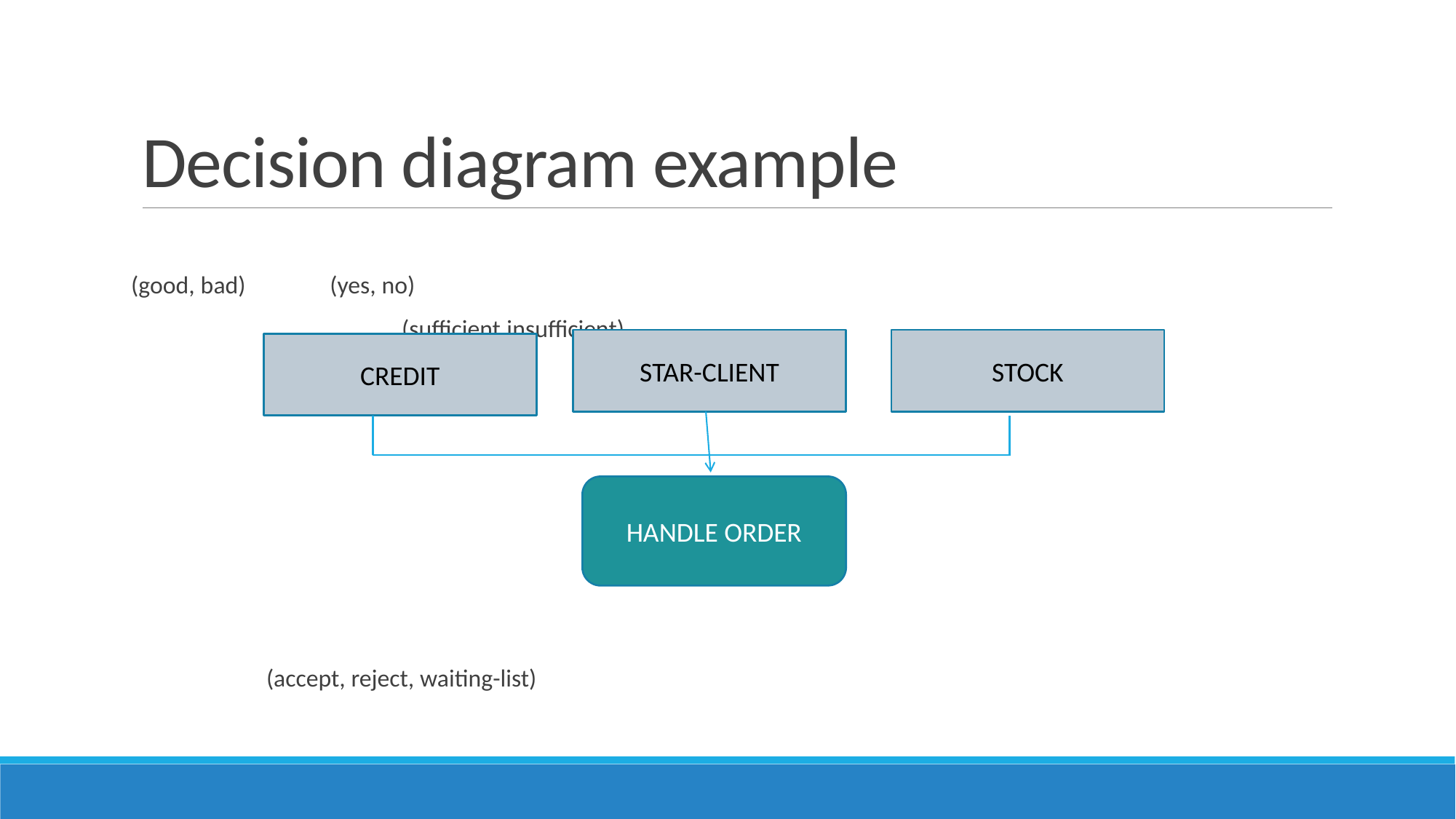

# Decision diagram example

(good, bad)               (yes, no)
                                                (sufficient,insufficient)

                        (accept, reject, waiting-list)
STAR-CLIENT
STOCK
CREDIT
HANDLE ORDER